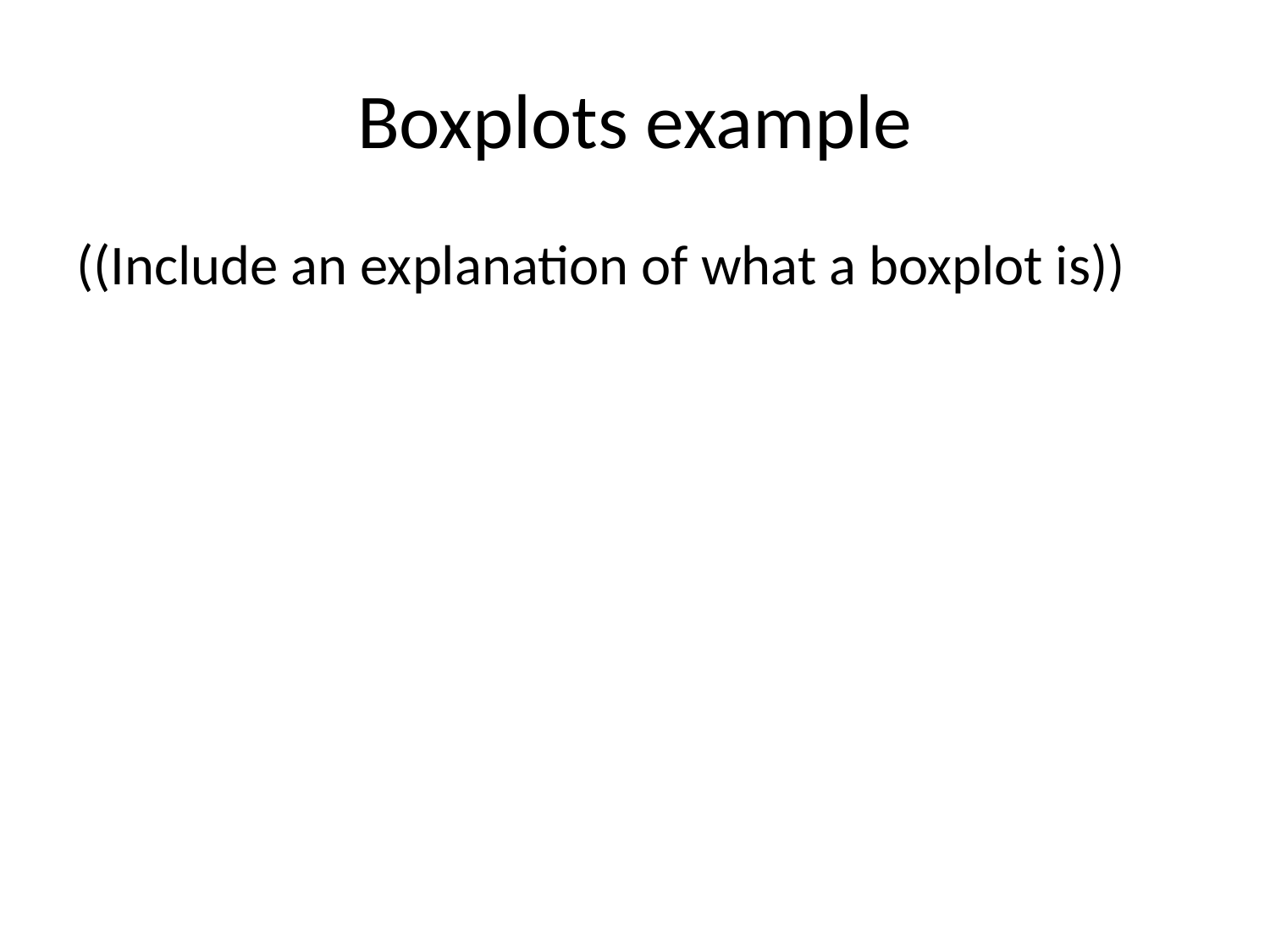

# Boxplots example
((Include an explanation of what a boxplot is))